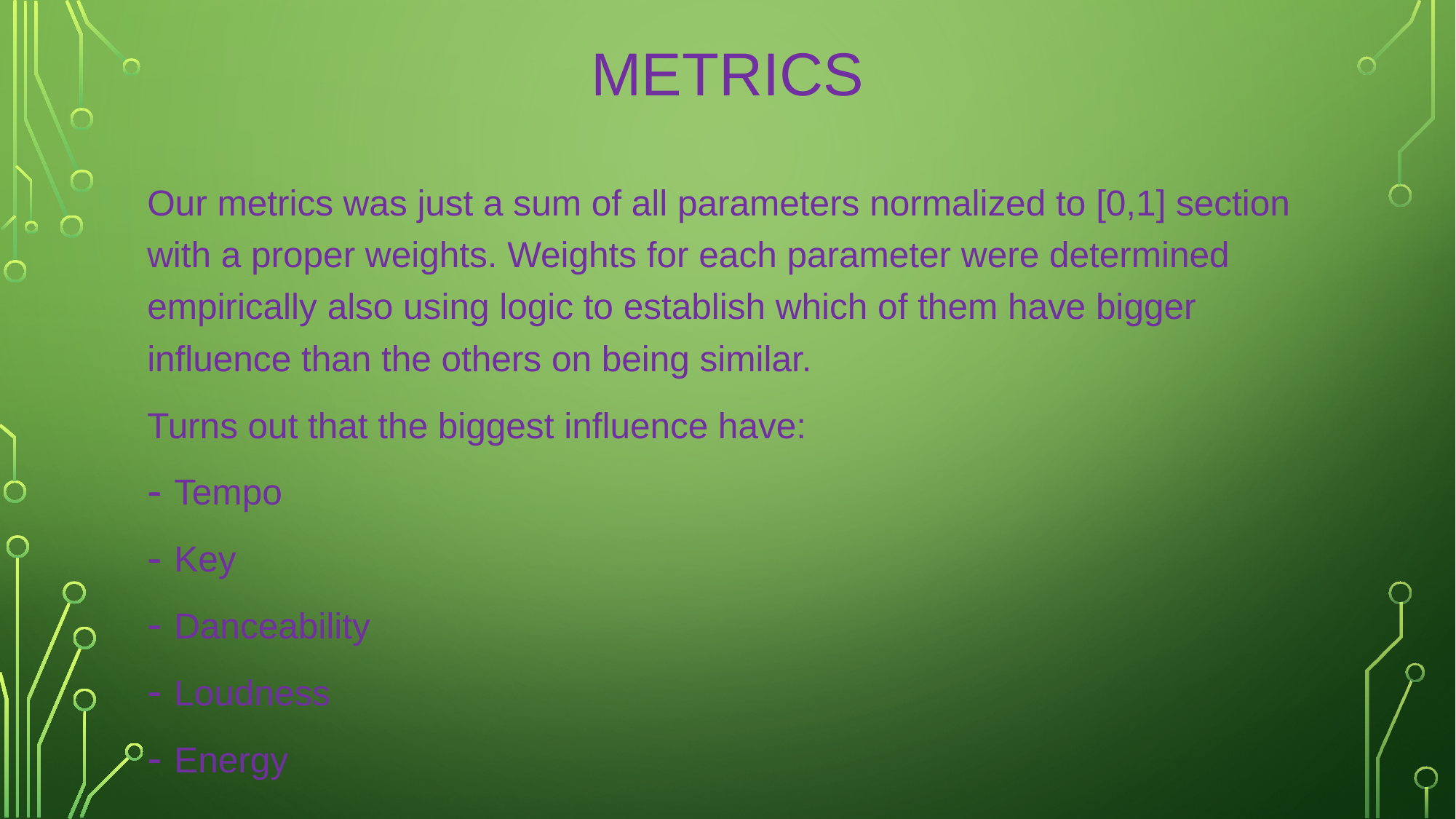

# Metrics
Our metrics was just a sum of all parameters normalized to [0,1] section with a proper weights. Weights for each parameter were determined empirically also using logic to establish which of them have bigger influence than the others on being similar.
Turns out that the biggest influence have:
Tempo
Key
Danceability
Loudness
Energy